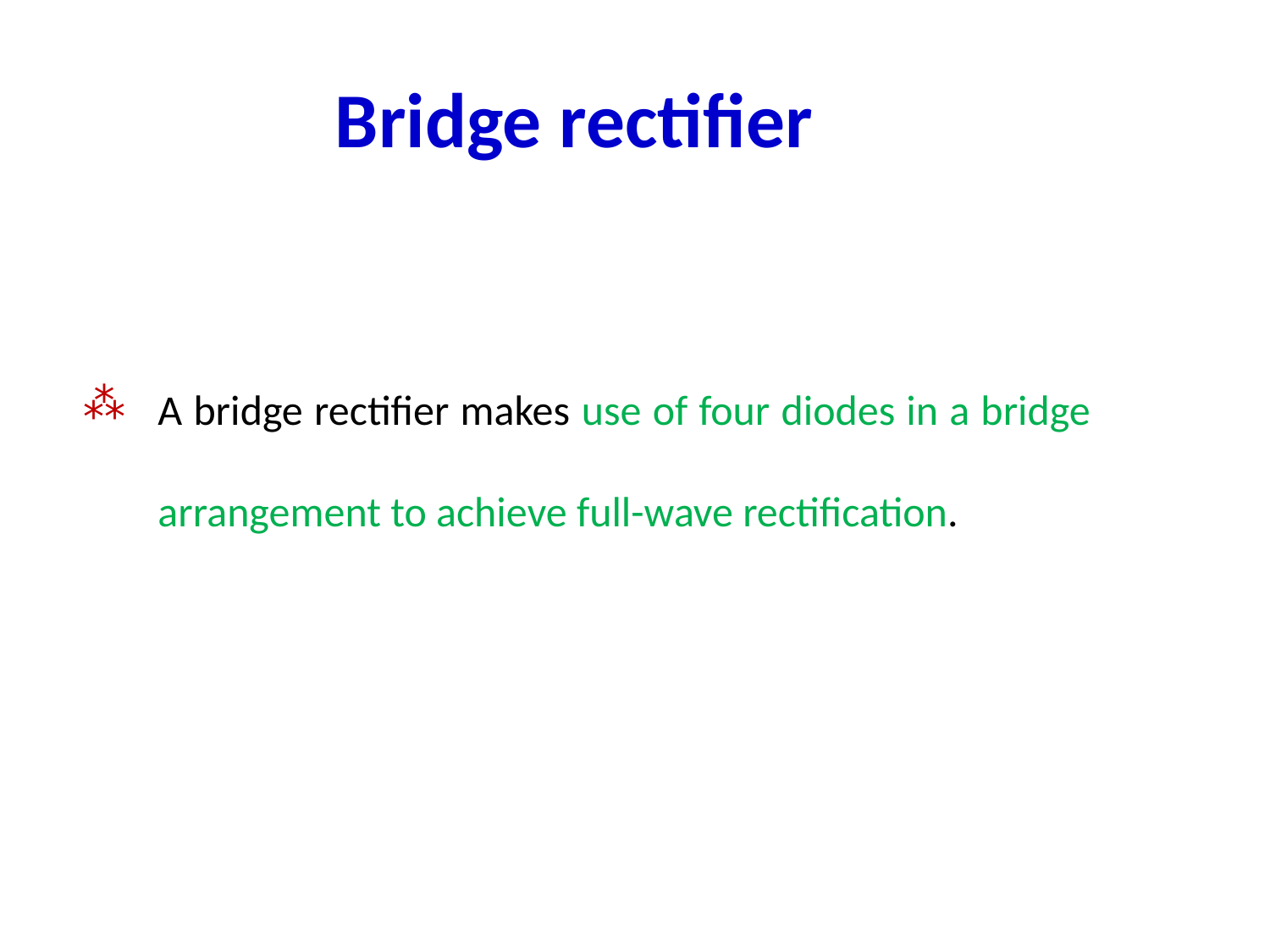

# Bridge rectifier
A bridge rectifier makes use of four diodes in a bridge arrangement to achieve full-wave rectification.